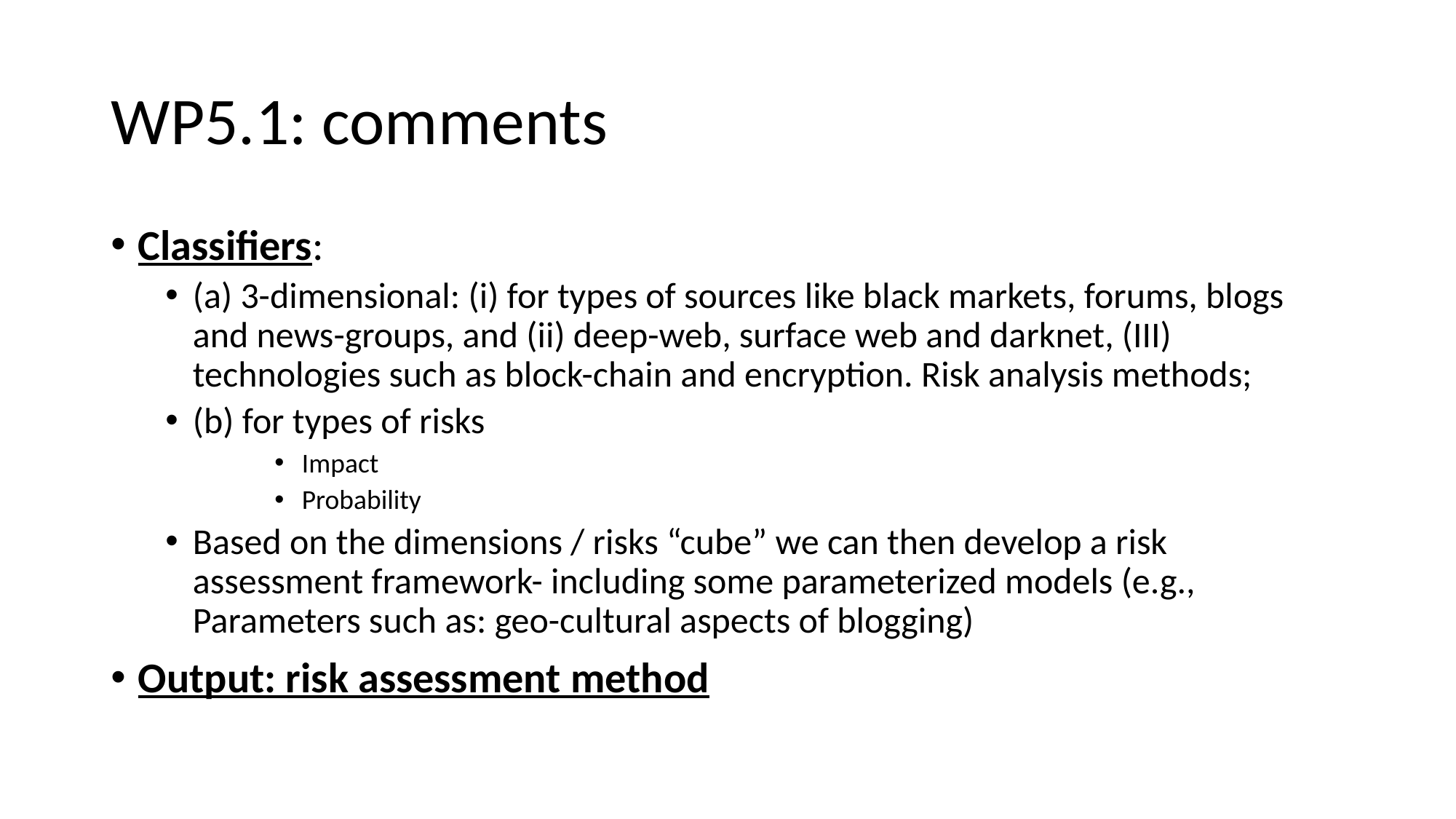

# WP5.1: comments
Classifiers:
(a) 3-dimensional: (i) for types of sources like black markets, forums, blogs and news-groups, and (ii) deep-web, surface web and darknet, (III) technologies such as block-chain and encryption. Risk analysis methods;
(b) for types of risks
Impact
Probability
Based on the dimensions / risks “cube” we can then develop a risk assessment framework- including some parameterized models (e.g., Parameters such as: geo-cultural aspects of blogging)
Output: risk assessment method